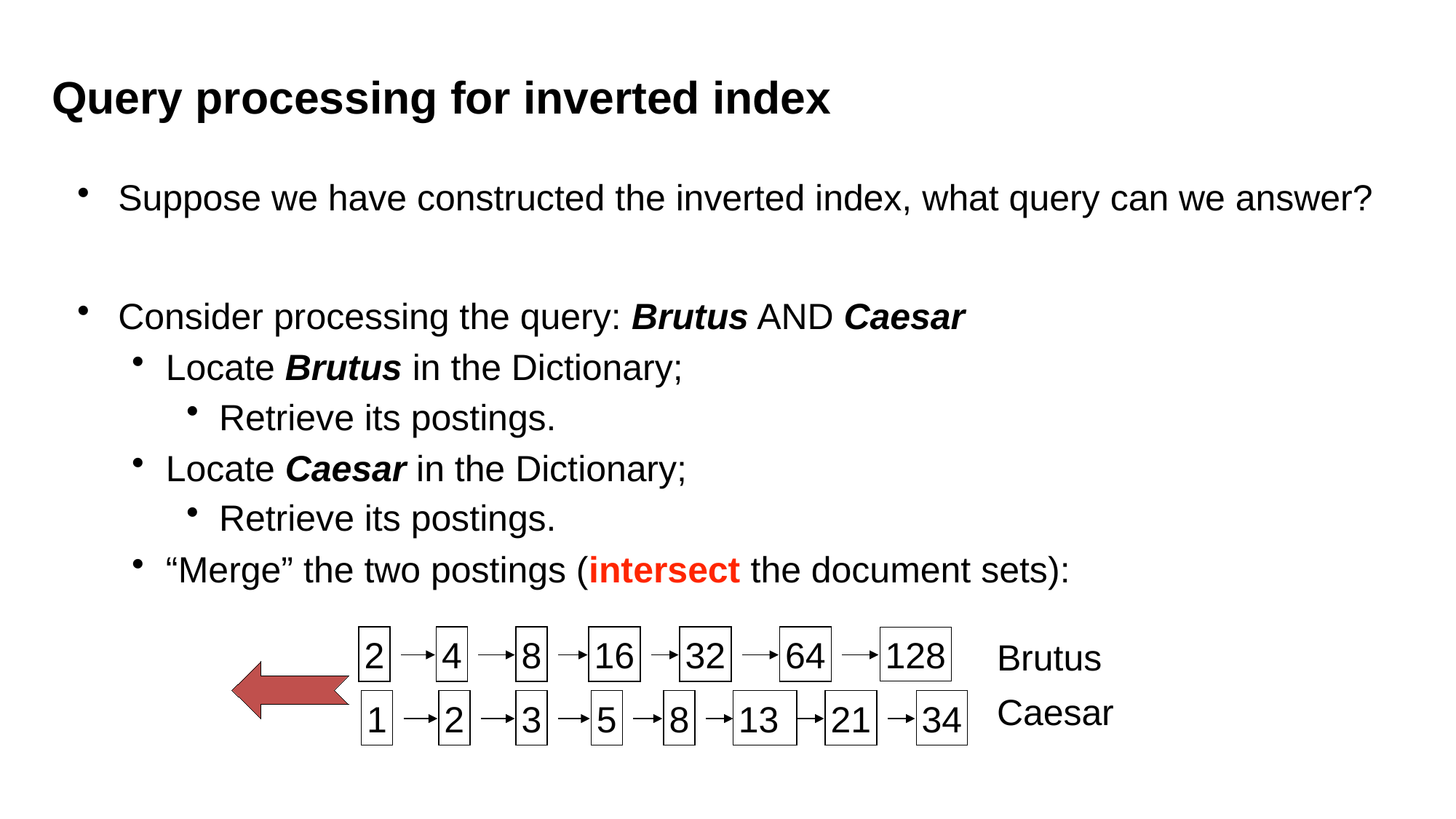

Query processing for inverted index
Suppose we have constructed the inverted index, what query can we answer?

Consider processing the query: Brutus AND Caesar
Locate Brutus in the Dictionary;
Retrieve its postings.
Locate Caesar in the Dictionary;
Retrieve its postings.
“Merge” the two postings (intersect the document sets):
2

4

8

16

32

64

128
Brutus

Caesar
1

2

3

5

8

13

21

34
20